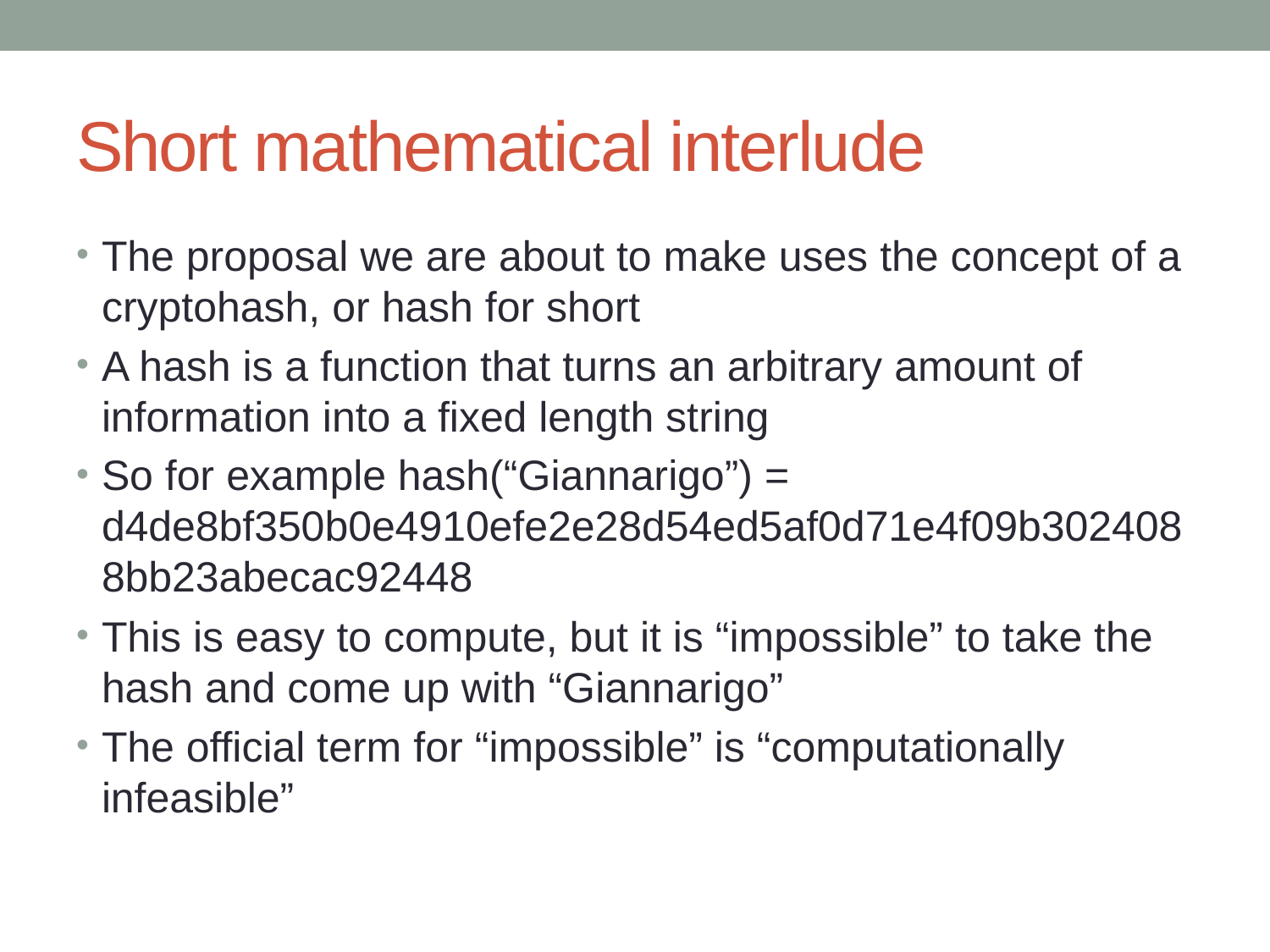

# Short mathematical interlude
The proposal we are about to make uses the concept of a cryptohash, or hash for short
A hash is a function that turns an arbitrary amount of information into a fixed length string
So for example hash(“Giannarigo”) = d4de8bf350b0e4910efe2e28d54ed5af0d71e4f09b3024088bb23abecac92448
This is easy to compute, but it is “impossible” to take the hash and come up with “Giannarigo”
The official term for “impossible” is “computationally infeasible”